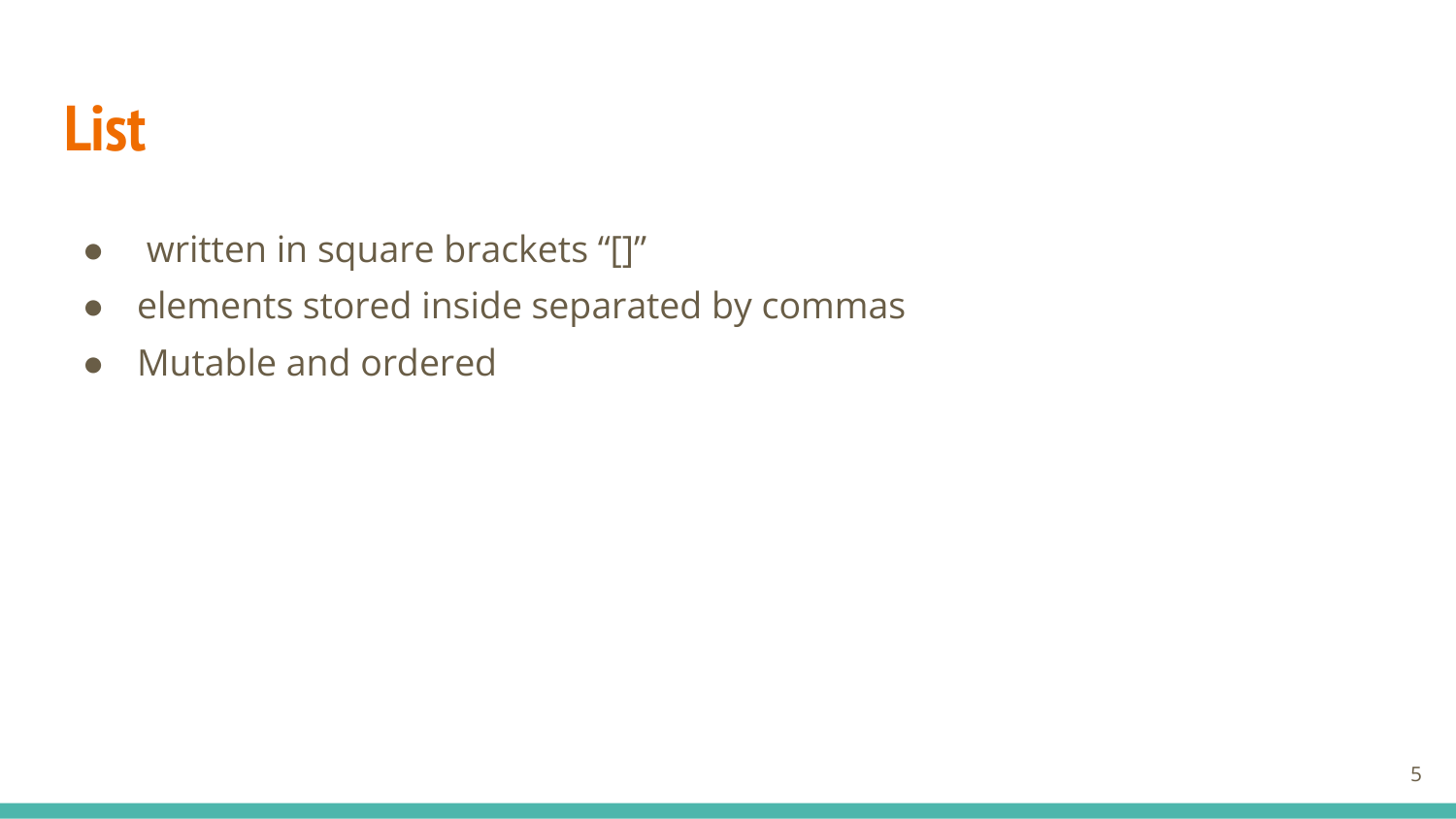

# List
 written in square brackets “[]”
elements stored inside separated by commas
Mutable and ordered

5